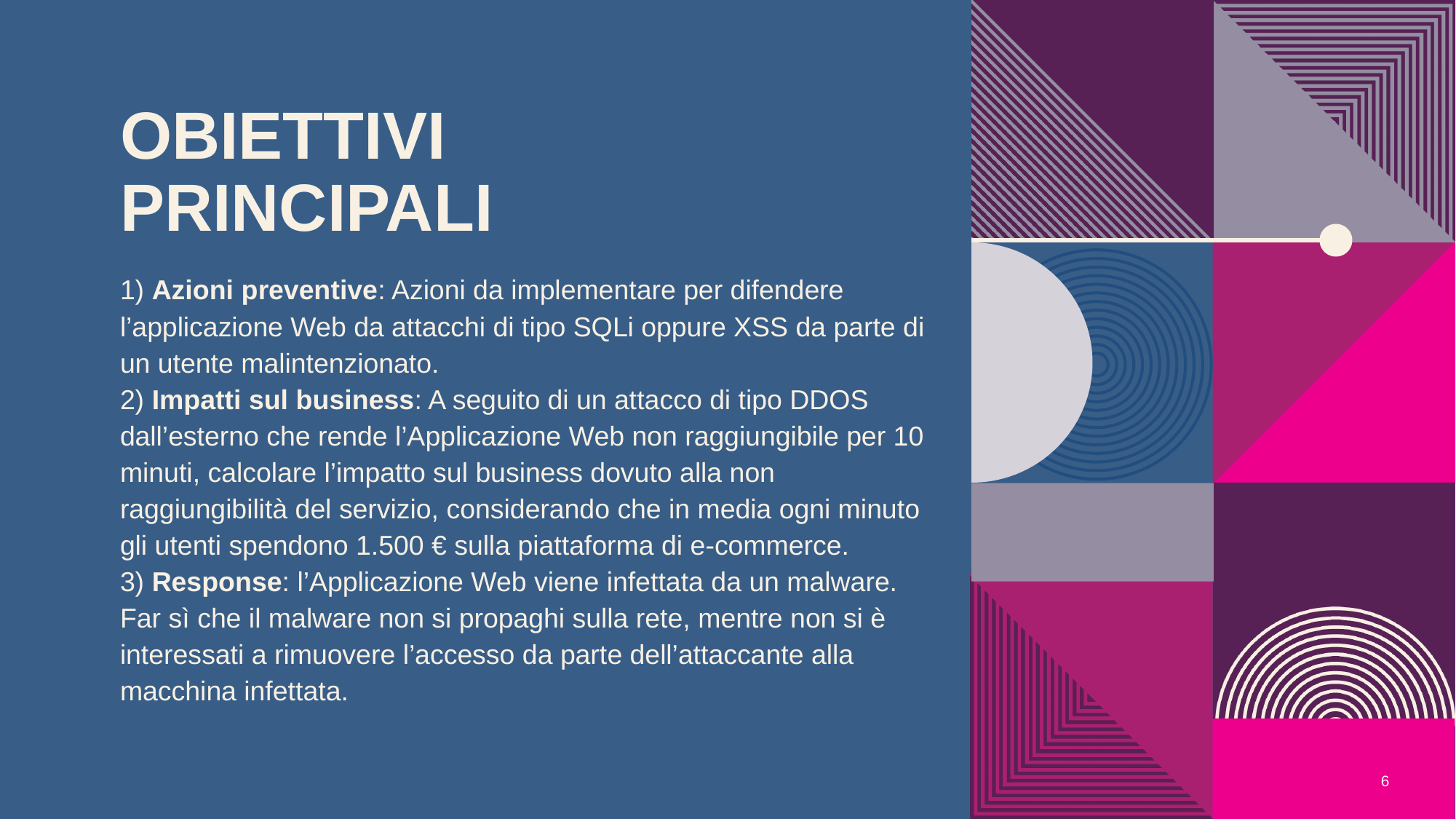

# OBIETTIVI PRINCIPALI
1) Azioni preventive: Azioni da implementare per difendere l’applicazione Web da attacchi di tipo SQLi oppure XSS da parte di un utente malintenzionato.
2) Impatti sul business: A seguito di un attacco di tipo DDOS dall’esterno che rende l’Applicazione Web non raggiungibile per 10 minuti, calcolare l’impatto sul business dovuto alla non raggiungibilità del servizio, considerando che in media ogni minuto gli utenti spendono 1.500 € sulla piattaforma di e-commerce.
3) Response: l’Applicazione Web viene infettata da un malware. Far sì che il malware non si propaghi sulla rete, mentre non si è interessati a rimuovere l’accesso da parte dell’attaccante alla macchina infettata.
6